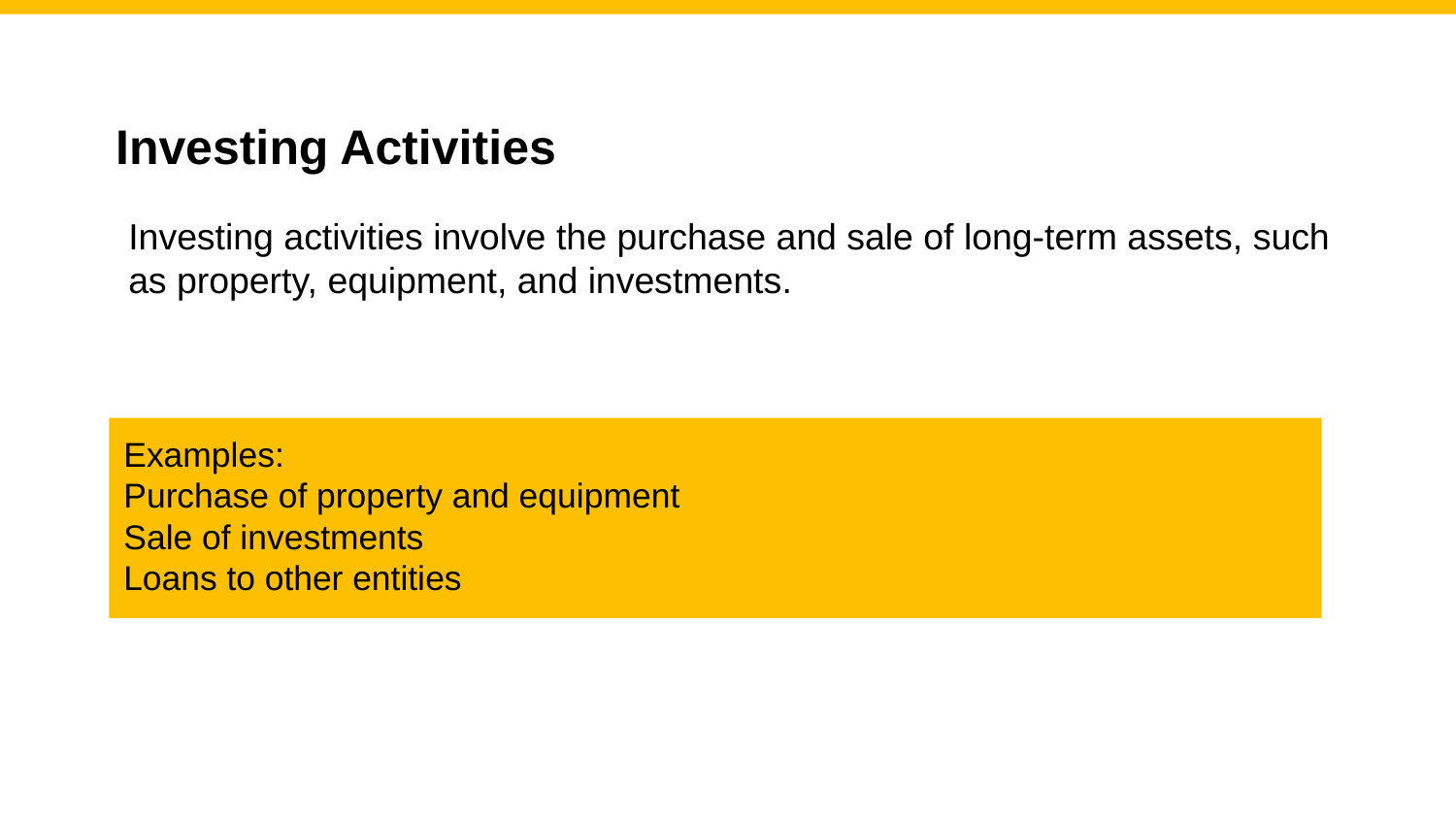

# Investing Activities
Investing activities involve the purchase and sale of long-term assets, such as property, equipment, and investments.
Examples:
Purchase of property and equipment
Sale of investments
Loans to other entities